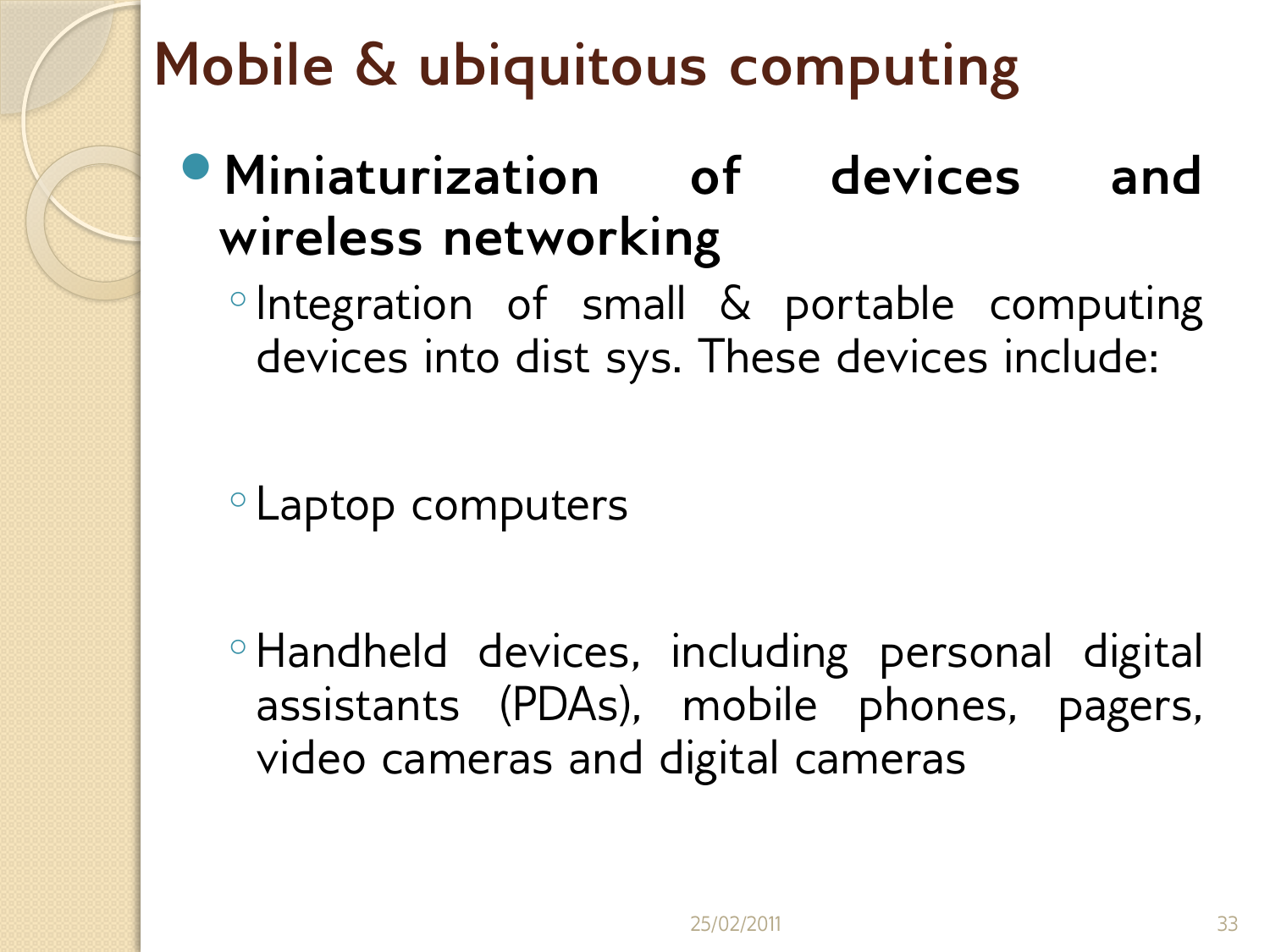

# Mobile & ubiquitous computing
Miniaturization of devices and wireless networking
Integration of small & portable computing devices into dist sys. These devices include:

Laptop computers

Handheld devices, including personal digital assistants (PDAs), mobile phones, pagers, video cameras and digital cameras

25/02/2011
33